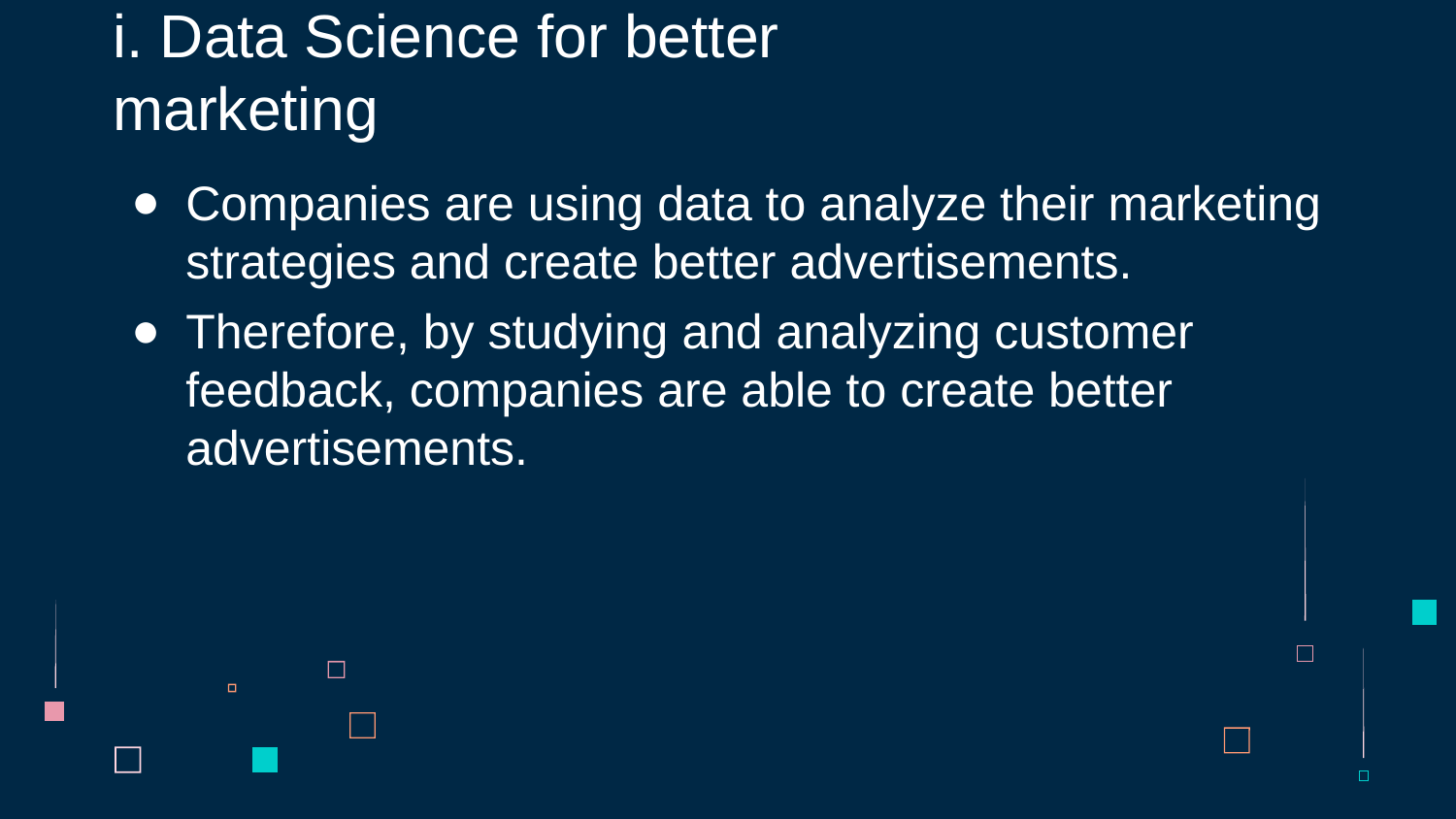

# i. Data Science for better marketing
Companies are using data to analyze their marketing strategies and create better advertisements.
Therefore, by studying and analyzing customer feedback, companies are able to create better advertisements.